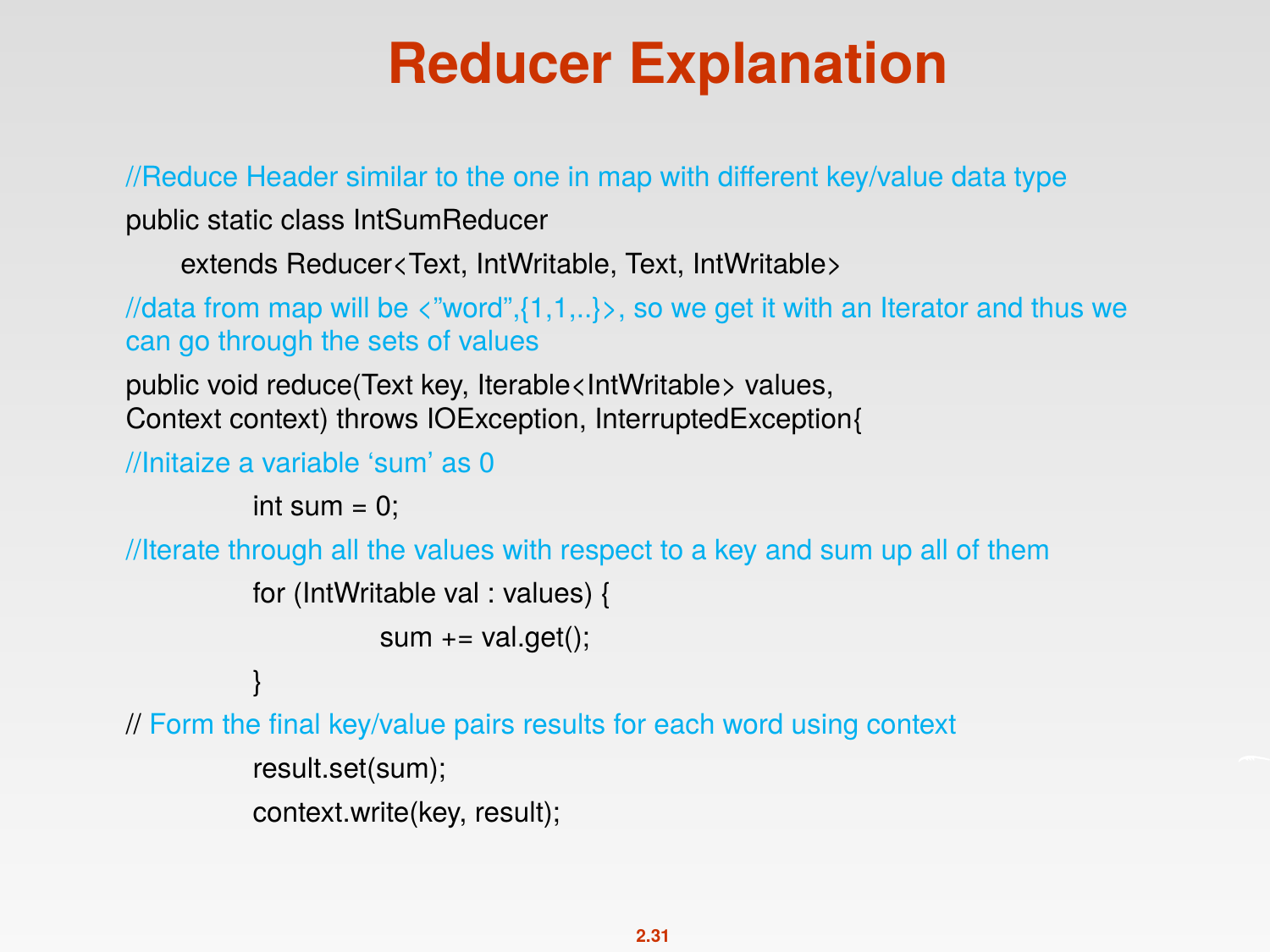

# Reducer Explanation
//Reduce Header similar to the one in map with different key/value data type
public static class IntSumReducer
       extends Reducer<Text, IntWritable, Text, IntWritable>
//data from map will be <”word”,{1,1,..}>, so we get it with an Iterator and thus we can go through the sets of values
public void reduce(Text key, Iterable<IntWritable> values,                       	Context context) throws IOException, InterruptedException{
//Initaize a variable ‘sum’ as 0
	int sum = 0;
//Iterate through all the values with respect to a key and sum up all of them
	for (IntWritable val : values) {
		sum += val.get();
	}
// Form the final key/value pairs results for each word using context
	result.set(sum);
	context.write(key, result);